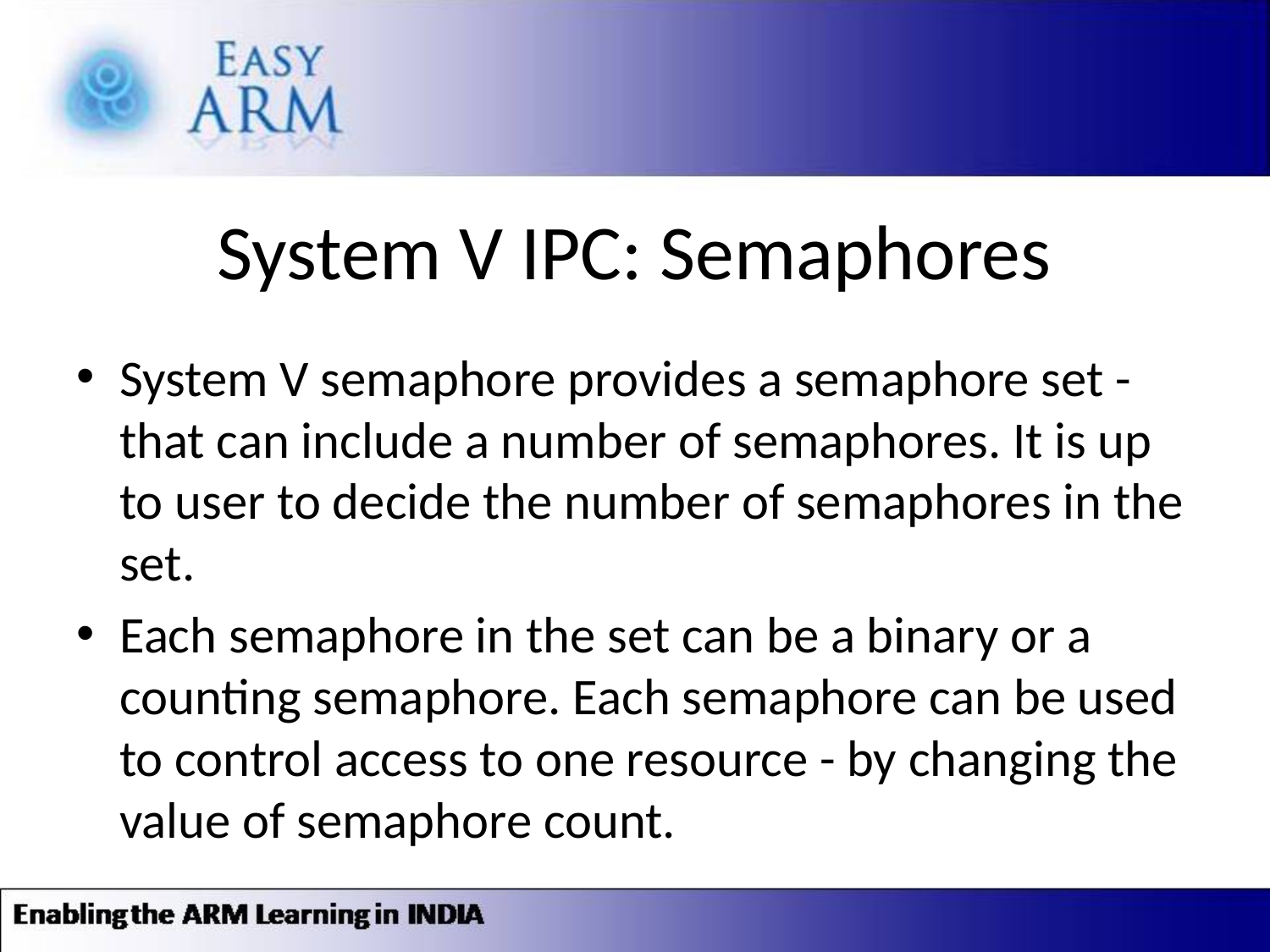

# System V IPC: Semaphores
System V semaphore provides a semaphore set - that can include a number of semaphores. It is up to user to decide the number of semaphores in the set.
Each semaphore in the set can be a binary or a counting semaphore. Each semaphore can be used to control access to one resource - by changing the value of semaphore count.